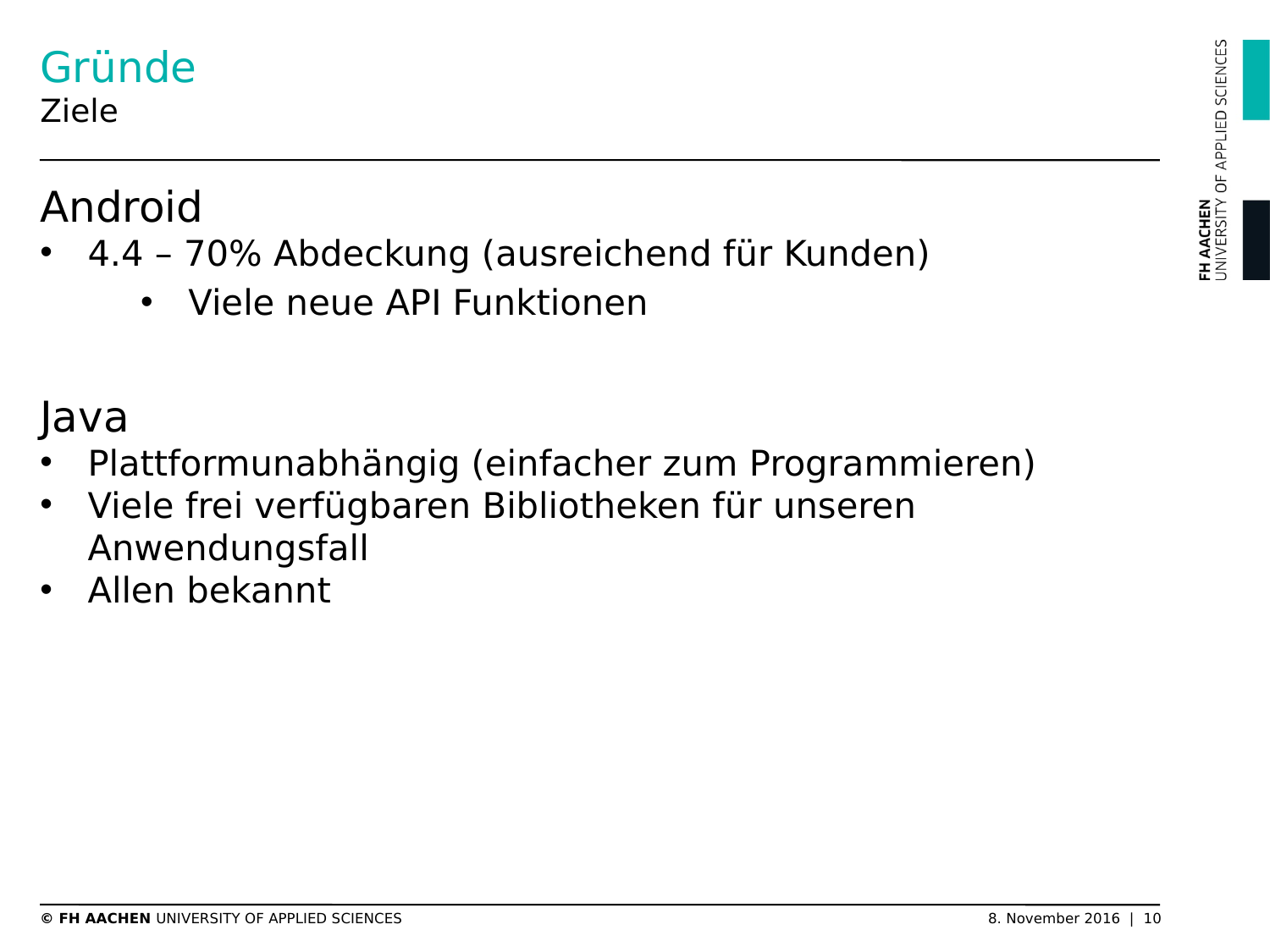

# Gründe Ziele
Android
4.4 – 70% Abdeckung (ausreichend für Kunden)
Viele neue API Funktionen

Java
Plattformunabhängig (einfacher zum Programmieren)
Viele frei verfügbaren Bibliotheken für unseren Anwendungsfall
Allen bekannt